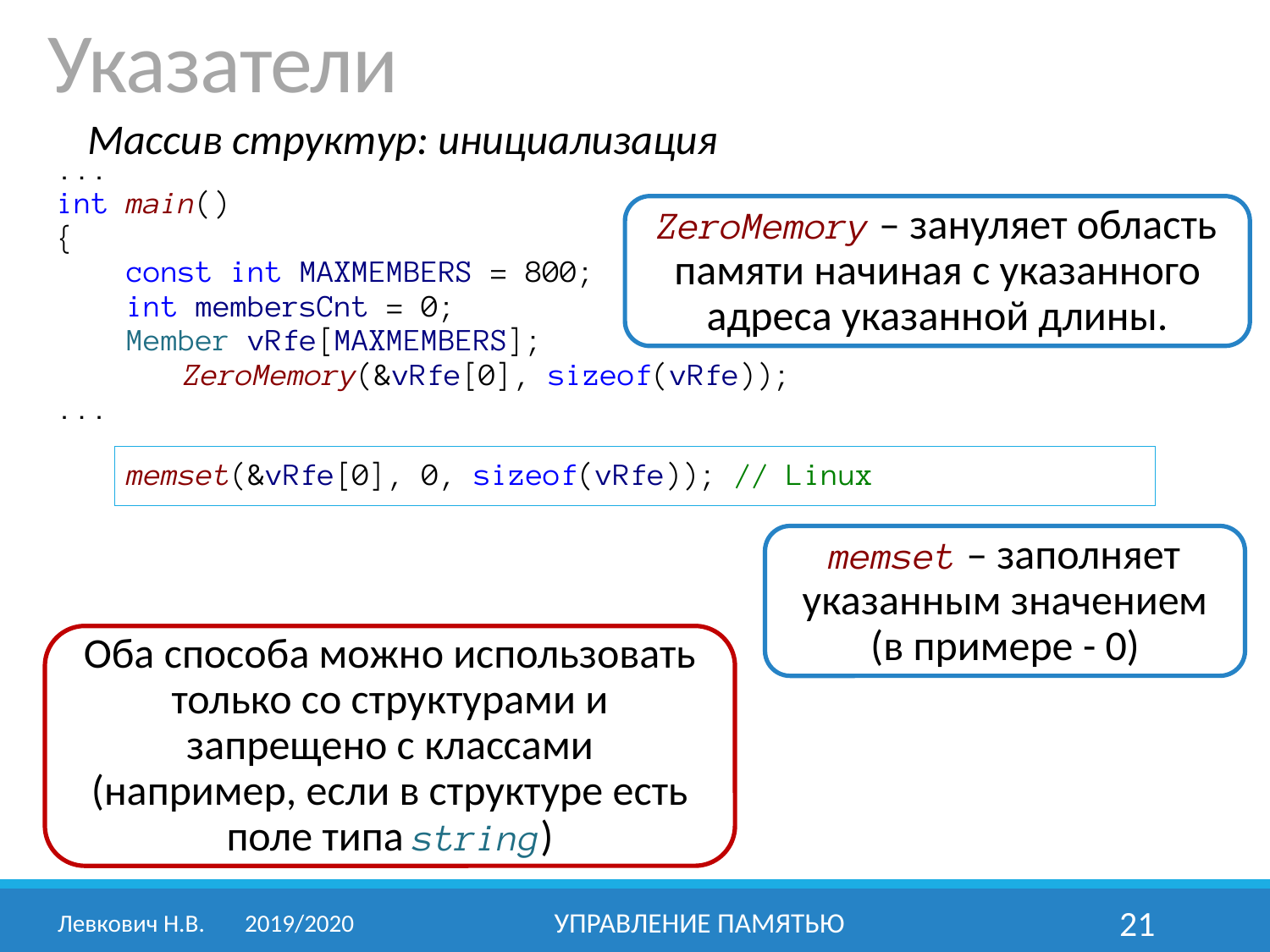

# Указатели
Массив структур: инициализация
...
int main()
{
    const int MAXMEMBERS = 800;
    int membersCnt = 0;
    Member vRfe[MAXMEMBERS];
	ZeroMemory(&vRfe[0], sizeof(vRfe));
...

ZeroMemory – зануляет область памяти начиная с указанного адреса указанной длины.
memset(&vRfe[0], 0, sizeof(vRfe)); // Linux
memset – заполняет указанным значением (в примере - 0)
Оба способа можно использовать только со структурами и запрещено с классами
(например, если в структуре есть поле типа string)
Левкович Н.В.	2019/2020
Управление памятью
21